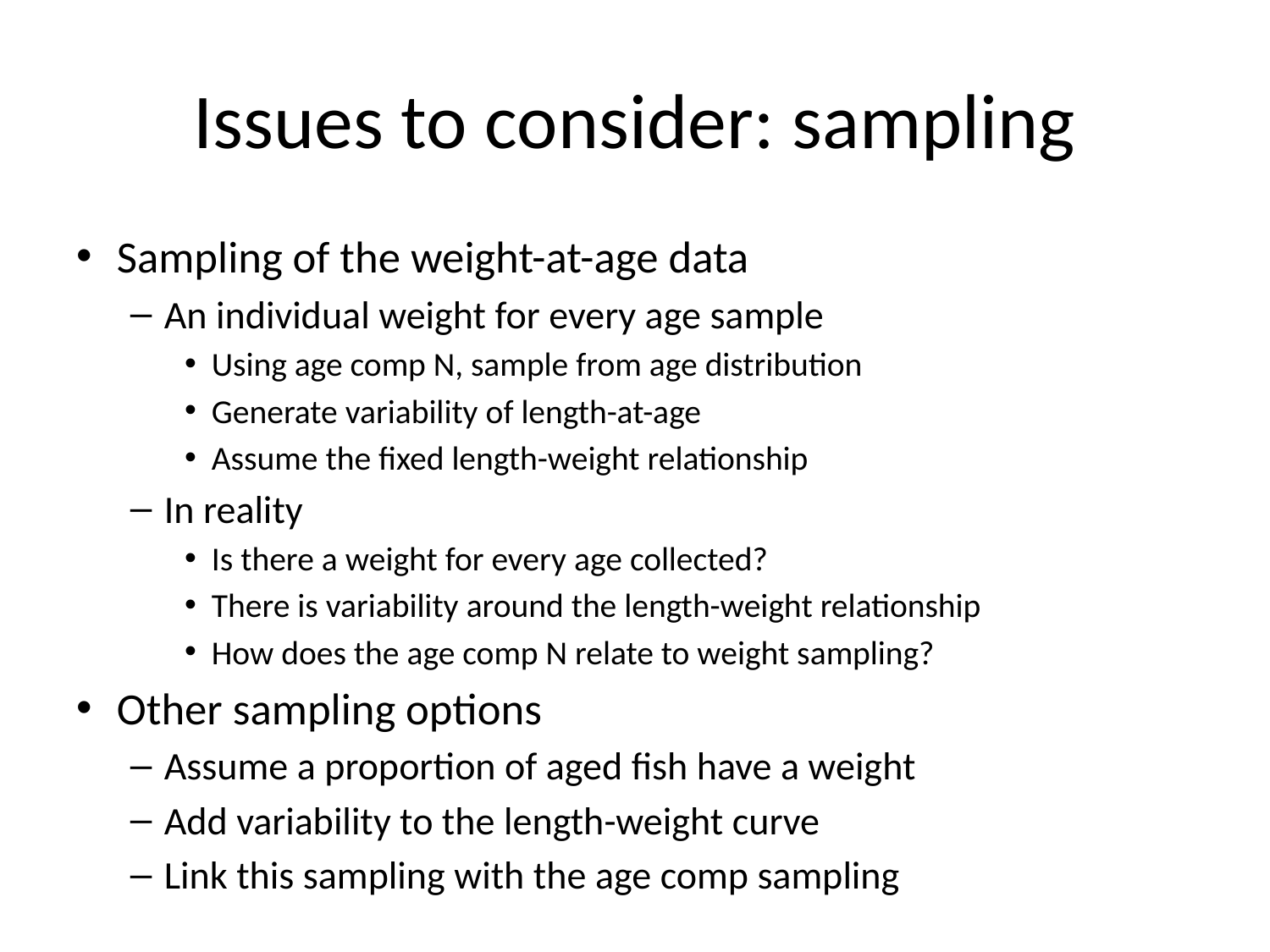

# Issues to consider: sampling
Sampling of the weight-at-age data
An individual weight for every age sample
Using age comp N, sample from age distribution
Generate variability of length-at-age
Assume the fixed length-weight relationship
In reality
Is there a weight for every age collected?
There is variability around the length-weight relationship
How does the age comp N relate to weight sampling?
Other sampling options
Assume a proportion of aged fish have a weight
Add variability to the length-weight curve
Link this sampling with the age comp sampling